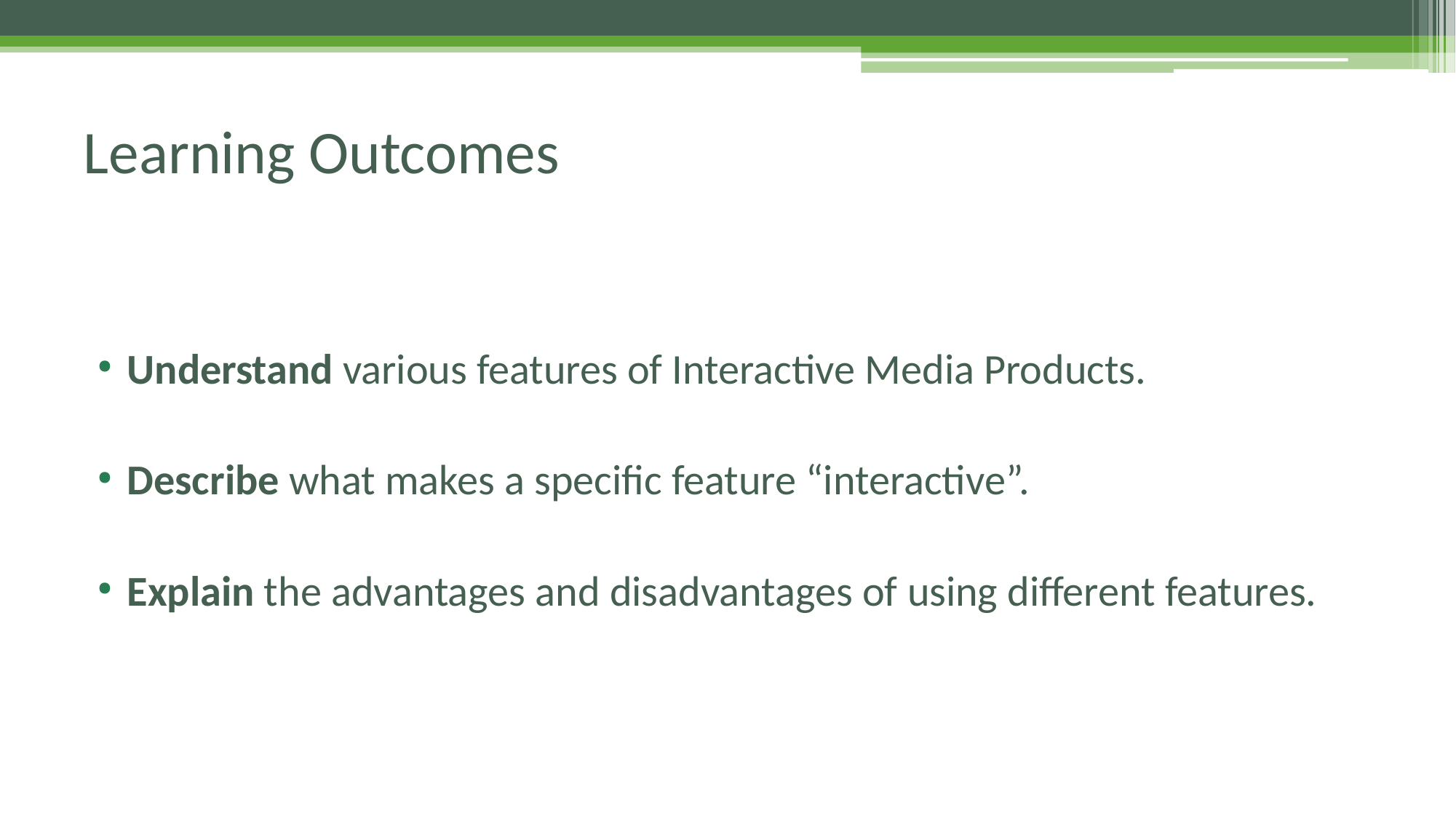

# Learning Outcomes

Understand various features of Interactive Media Products.

Describe what makes a specific feature “interactive”.

Explain the advantages and disadvantages of using different features.